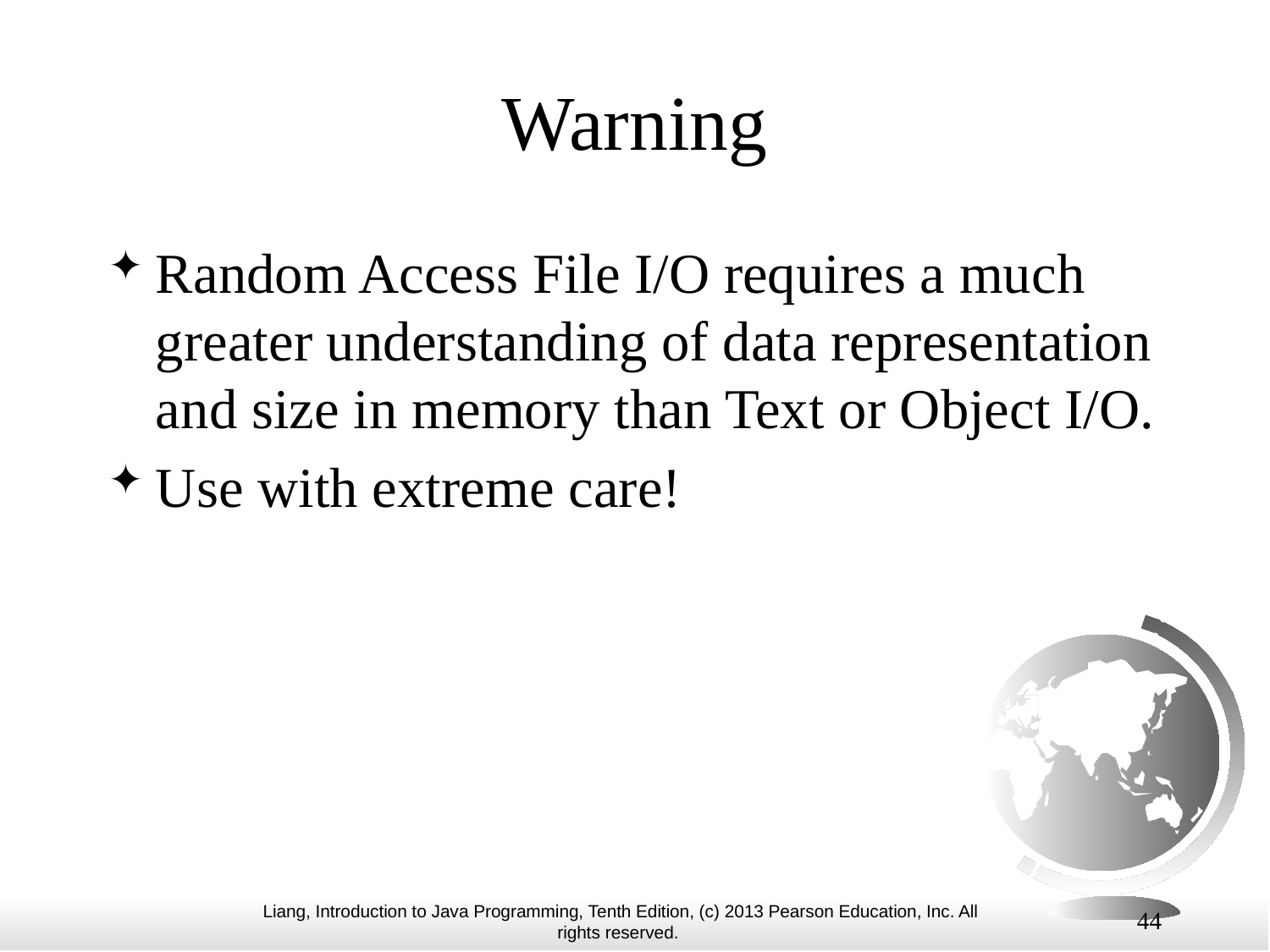

# Warning
Random Access File I/O requires a much greater understanding of data representation and size in memory than Text or Object I/O.
Use with extreme care!
44